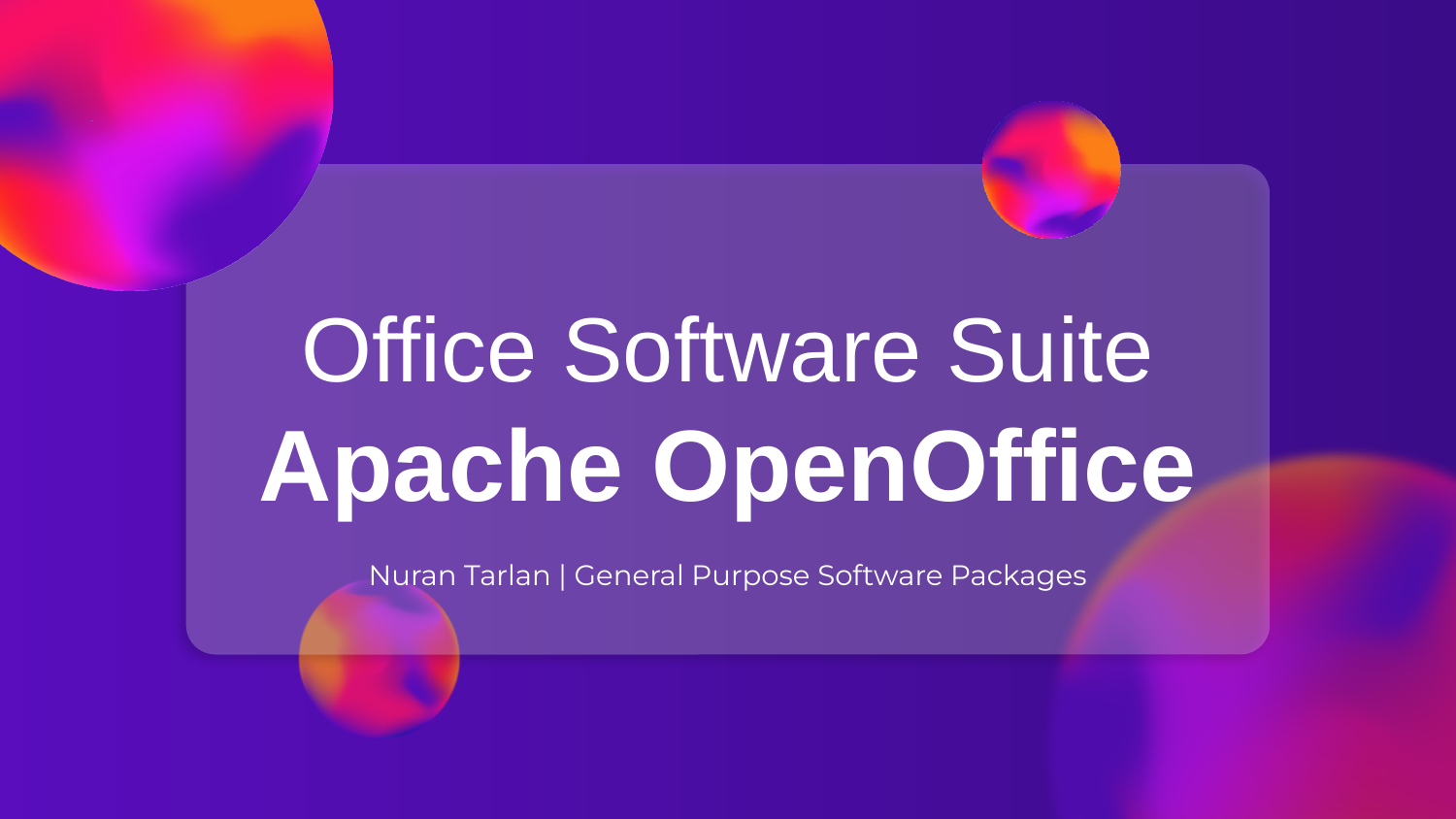

# Office Software Suite Apache OpenOffice
Nuran Tarlan | General Purpose Software Packages